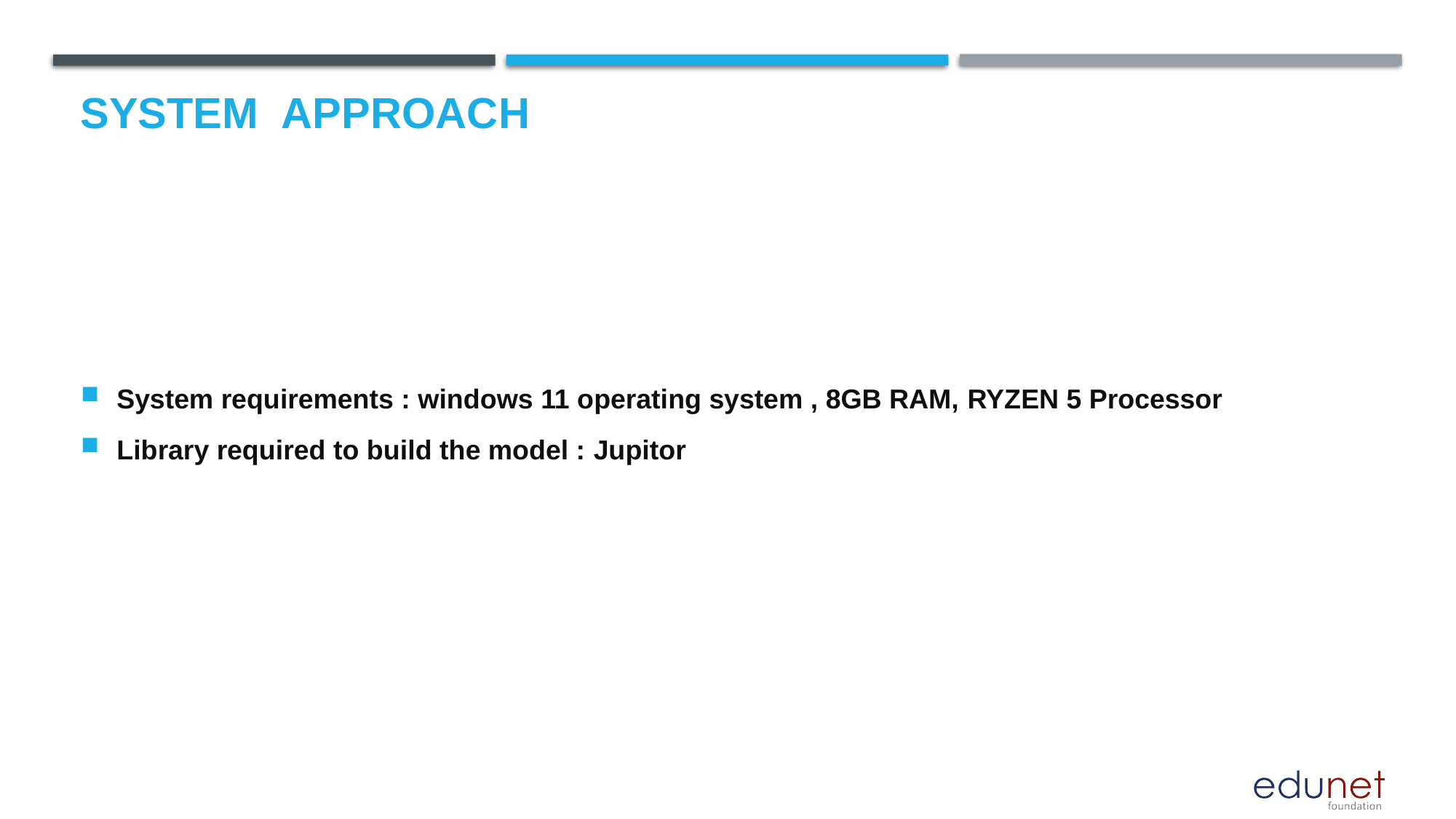

# System  Approach
System requirements : windows 11 operating system , 8GB RAM, RYZEN 5 Processor
Library required to build the model : Jupitor